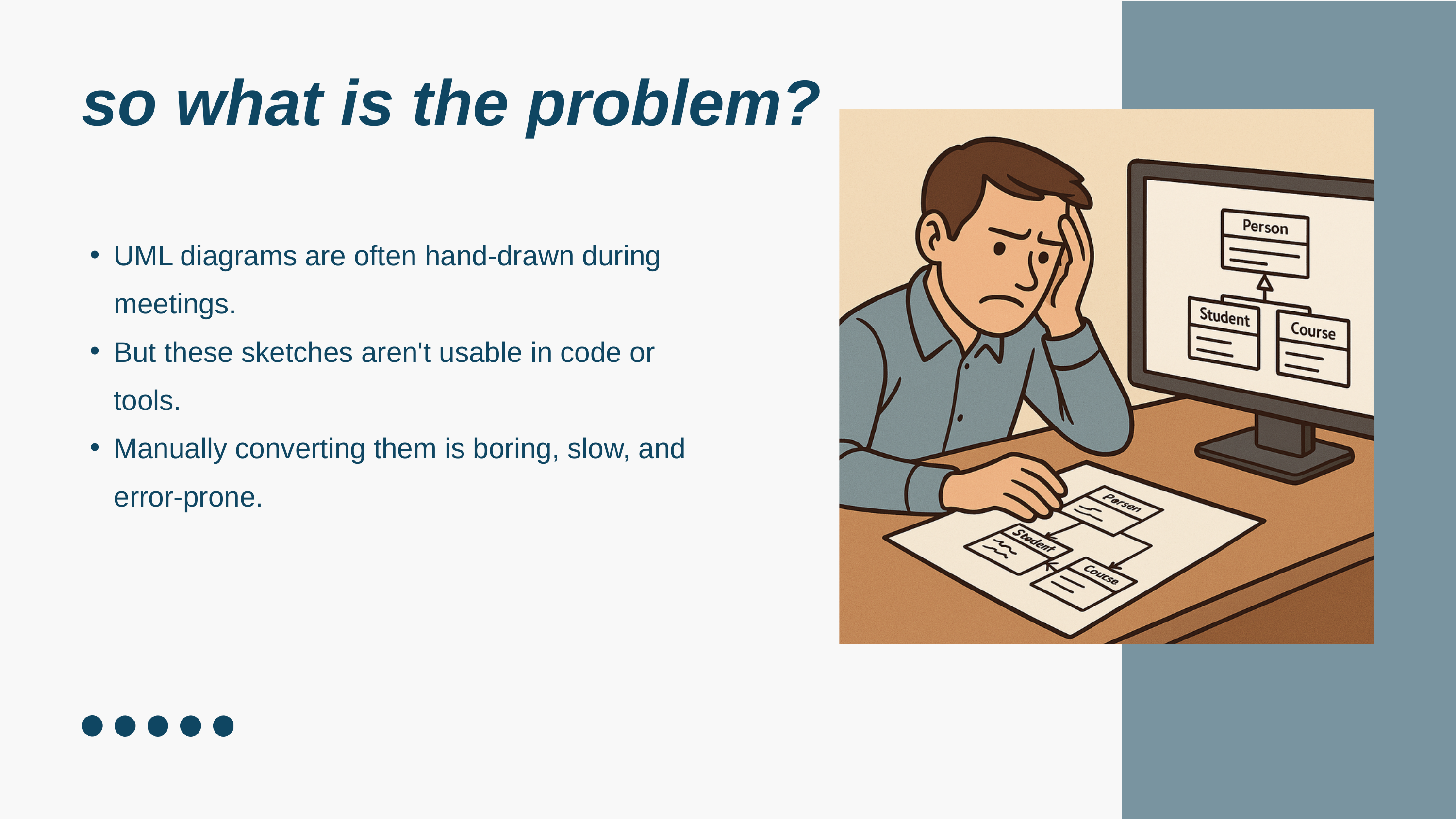

so what is the problem?

UML diagrams are often hand-drawn during meetings.
But these sketches aren't usable in code or tools.
Manually converting them is boring, slow, and error-prone.